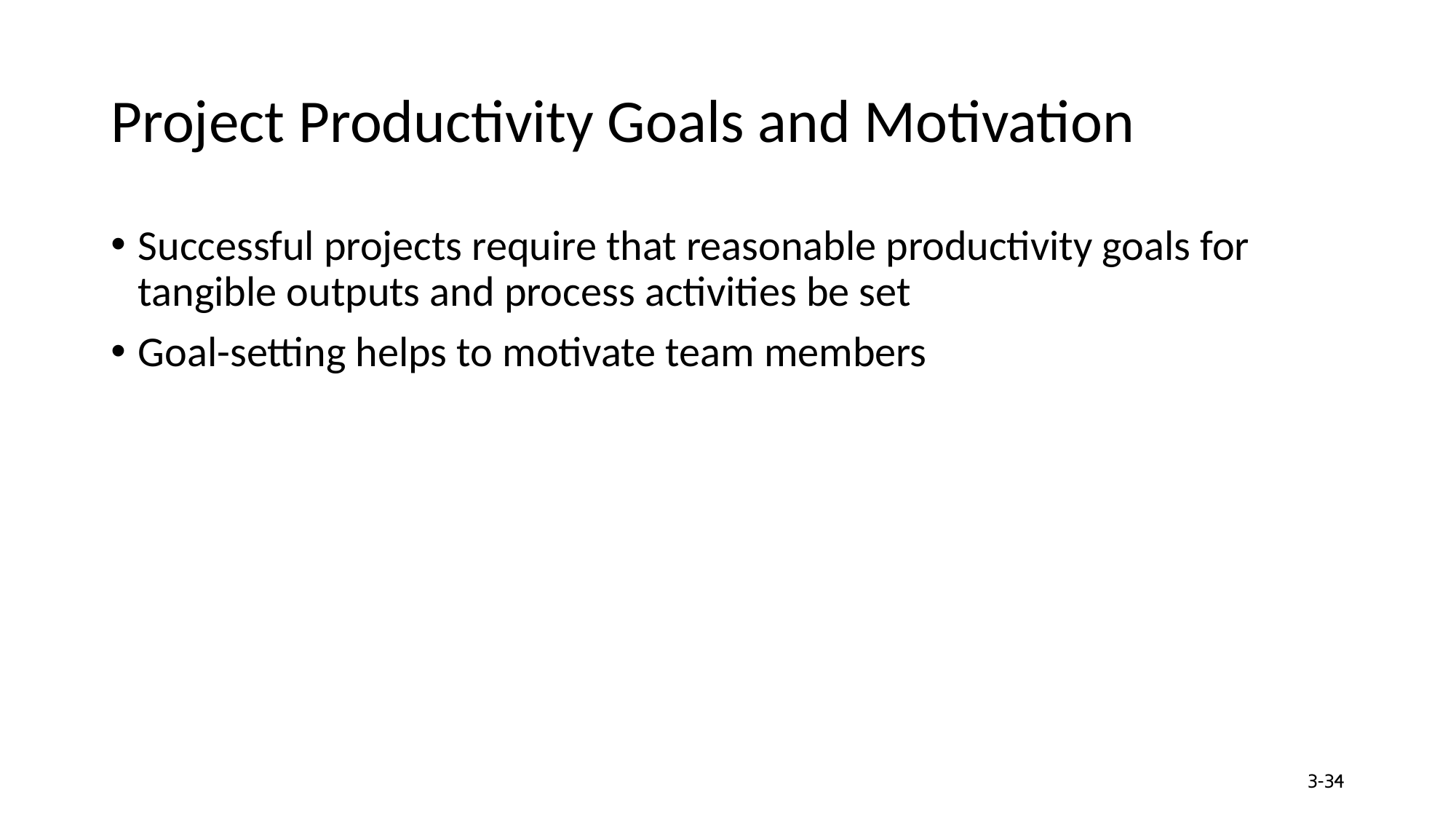

# Project Productivity Goals and Motivation
Successful projects require that reasonable productivity goals for tangible outputs and process activities be set
Goal-setting helps to motivate team members
3-34